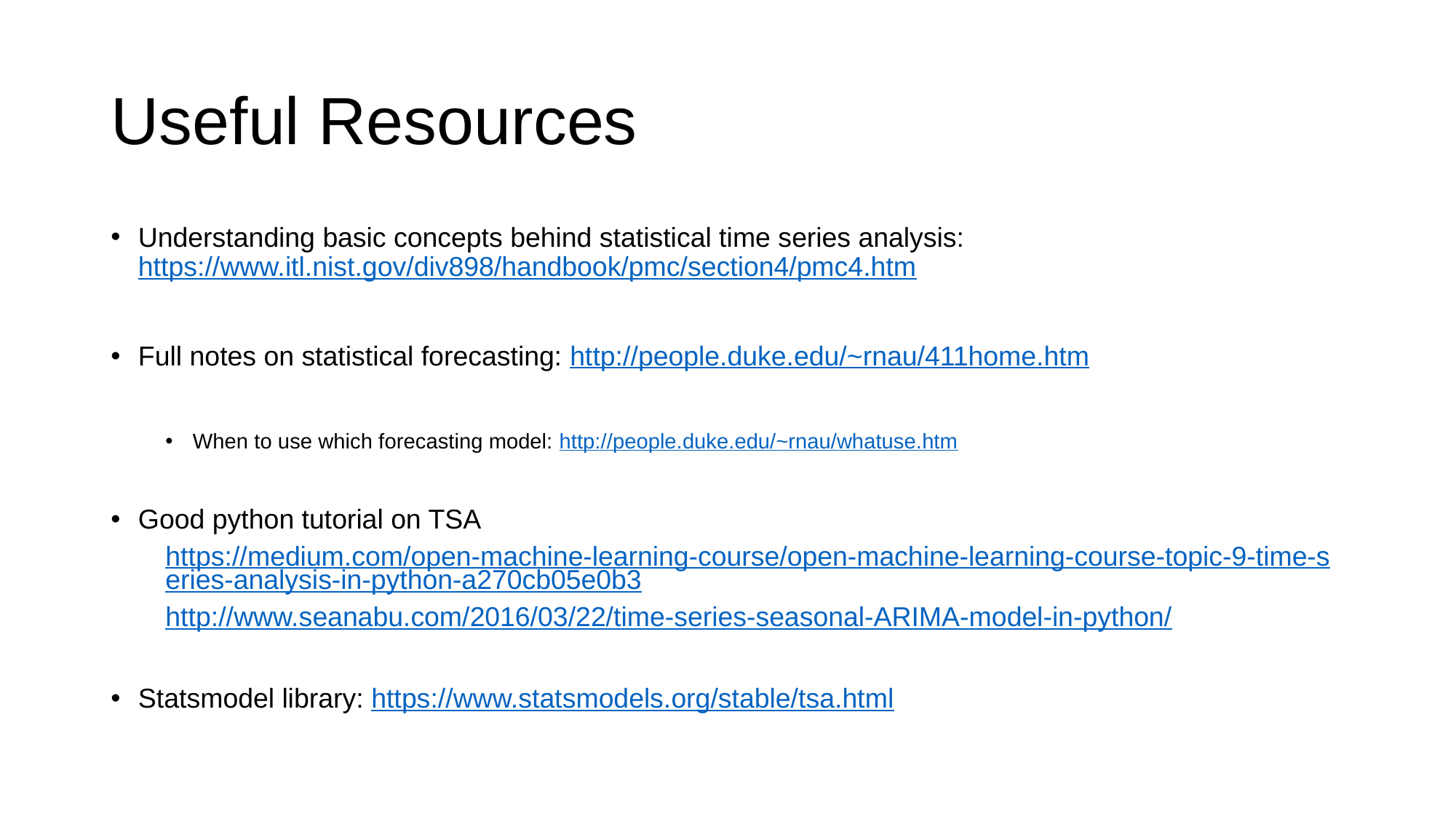

# Useful Resources
Understanding basic concepts behind statistical time series analysis: https://www.itl.nist.gov/div898/handbook/pmc/section4/pmc4.htm

Full notes on statistical forecasting: http://people.duke.edu/~rnau/411home.htm

When to use which forecasting model: http://people.duke.edu/~rnau/whatuse.htm

Good python tutorial on TSA
https://medium.com/open-machine-learning-course/open-machine-learning-course-topic-9-time-series-analysis-in-python-a270cb05e0b3
http://www.seanabu.com/2016/03/22/time-series-seasonal-ARIMA-model-in-python/

Statsmodel library: https://www.statsmodels.org/stable/tsa.html